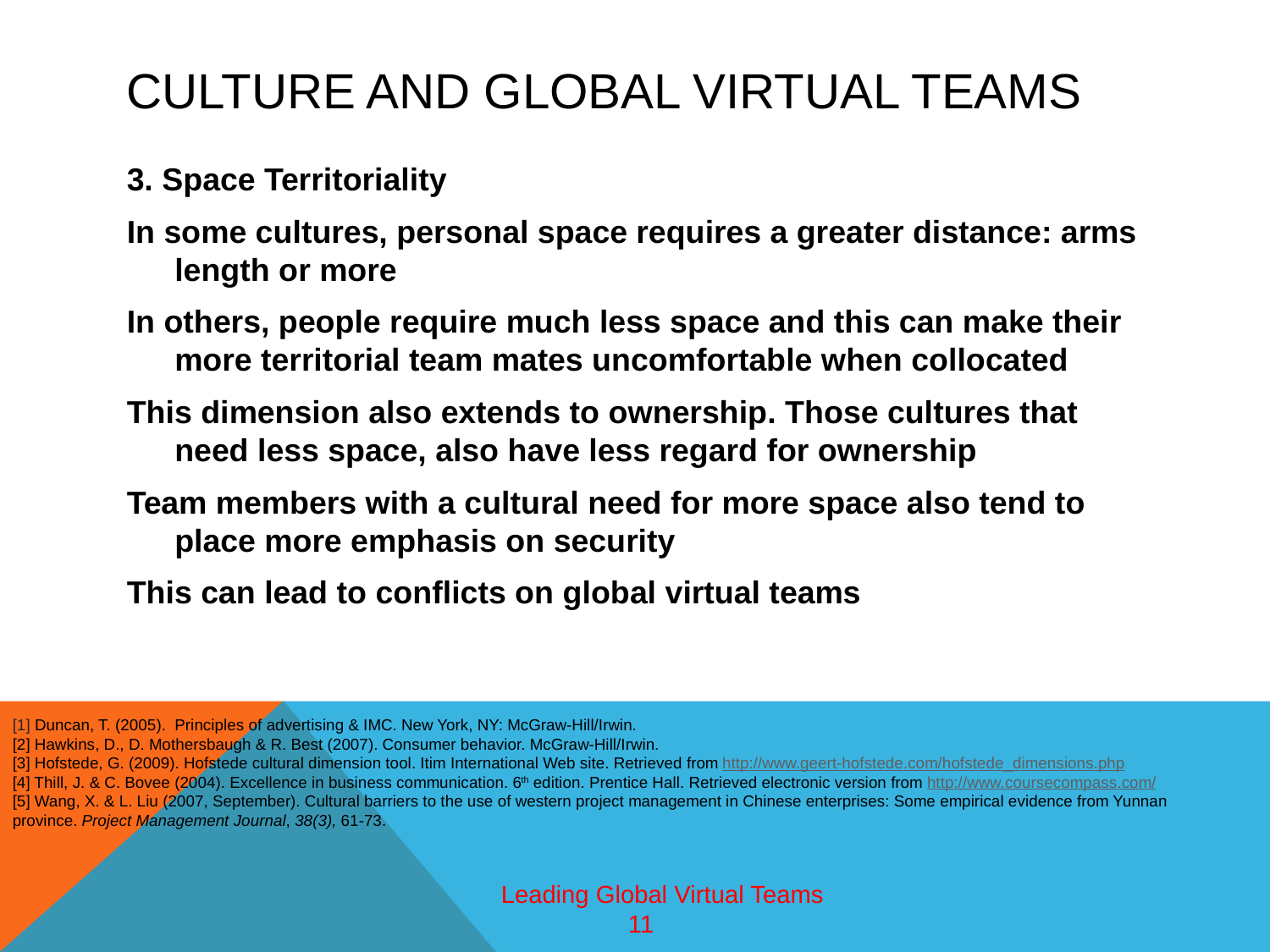

# CULTURE AND global virtual teams
3. Space Territoriality
In some cultures, personal space requires a greater distance: arms length or more
In others, people require much less space and this can make their more territorial team mates uncomfortable when collocated
This dimension also extends to ownership. Those cultures that need less space, also have less regard for ownership
Team members with a cultural need for more space also tend to place more emphasis on security
This can lead to conflicts on global virtual teams

[1] Duncan, T. (2005).  Principles of advertising & IMC. New York, NY: McGraw-Hill/Irwin.
[2] Hawkins, D., D. Mothersbaugh & R. Best (2007). Consumer behavior. McGraw-Hill/Irwin.
[3] Hofstede, G. (2009). Hofstede cultural dimension tool. Itim International Web site. Retrieved from http://www.geert-hofstede.com/hofstede_dimensions.php
[4] Thill, J. & C. Bovee (2004). Excellence in business communication. 6th edition. Prentice Hall. Retrieved electronic version from http://www.coursecompass.com/
[5] Wang, X. & L. Liu (2007, September). Cultural barriers to the use of western project management in Chinese enterprises: Some empirical evidence from Yunnan province. Project Management Journal, 38(3), 61-73.